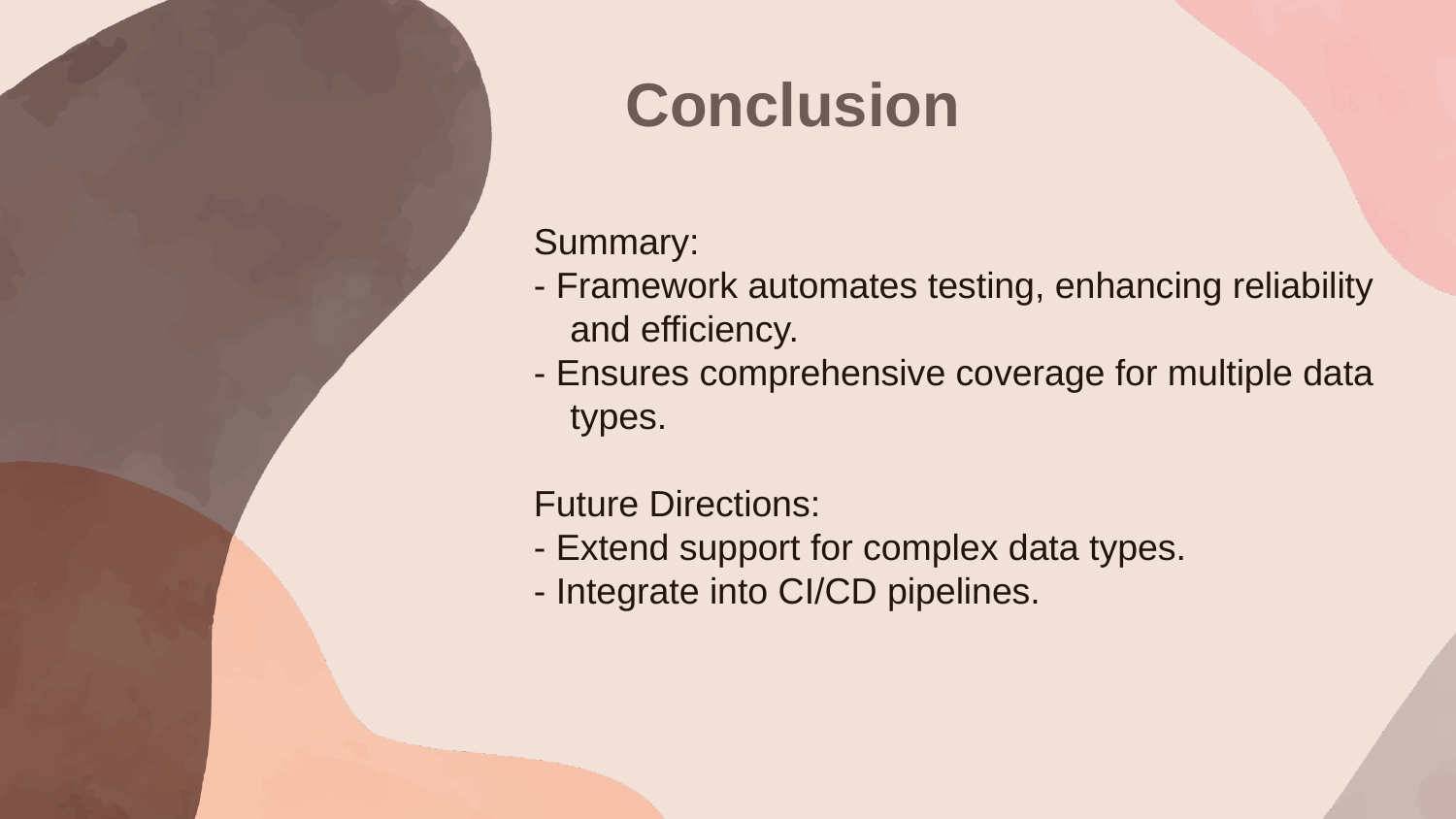

# Conclusion
Summary:
- Framework automates testing, enhancing reliability and efficiency.
- Ensures comprehensive coverage for multiple data types.

Future Directions:
- Extend support for complex data types.
- Integrate into CI/CD pipelines.